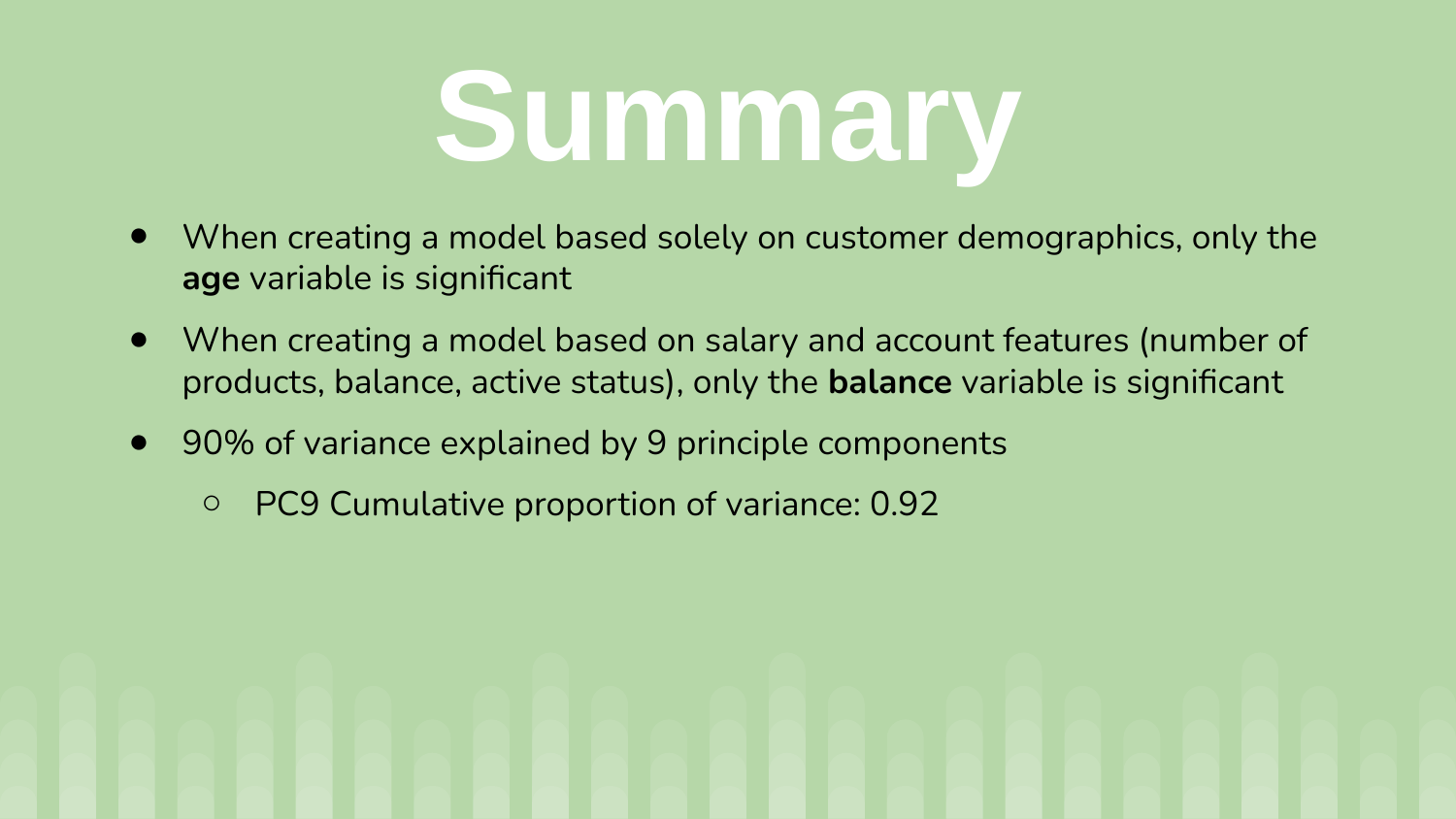

# Summary
When creating a model based solely on customer demographics, only the age variable is significant
When creating a model based on salary and account features (number of products, balance, active status), only the balance variable is significant
90% of variance explained by 9 principle components
PC9 Cumulative proportion of variance: 0.92